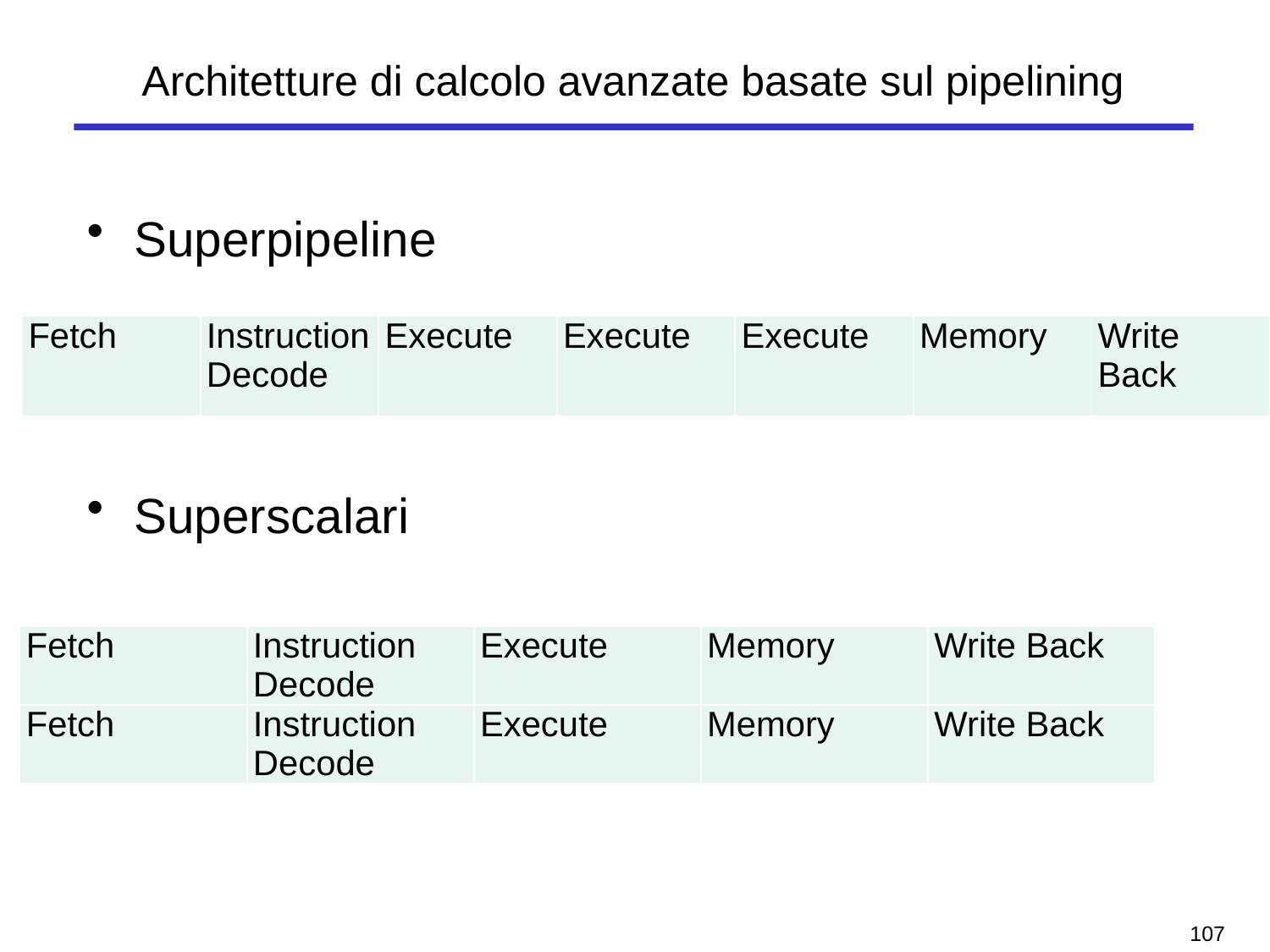

# Architetture di calcolo avanzate basate sul pipelining
Superpipeline

Superscalari

| Fetch | Instruction Decode | Execute | Execute | Execute | Memory | Write Back |
| --- | --- | --- | --- | --- | --- | --- |
| Fetch | Instruction Decode | Execute | Memory | Write Back |
| --- | --- | --- | --- | --- |
| Fetch | Instruction Decode | Execute | Memory | Write Back |

107